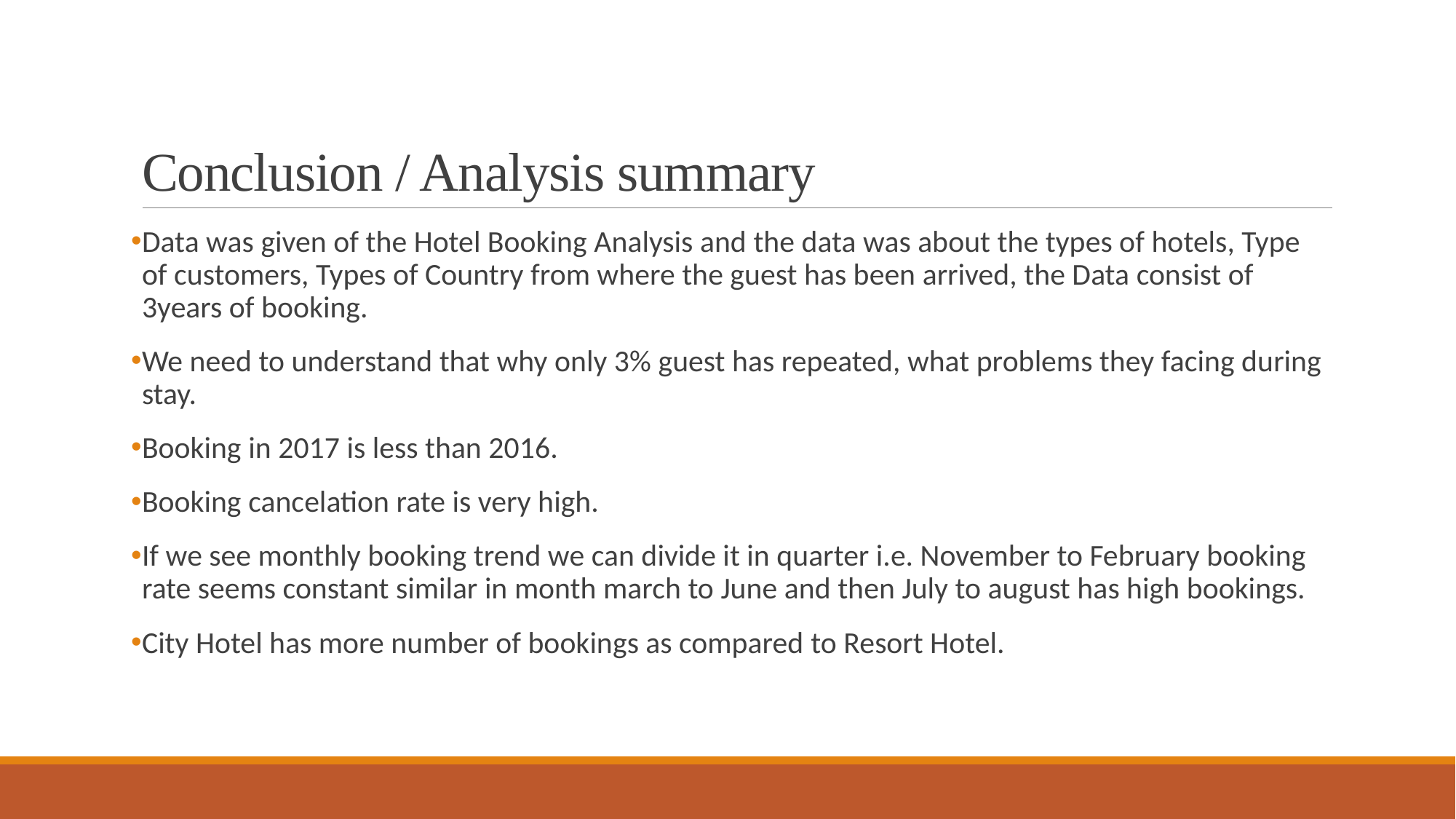

# Conclusion / Analysis summary
Data was given of the Hotel Booking Analysis and the data was about the types of hotels, Type of customers, Types of Country from where the guest has been arrived, the Data consist of 3years of booking.
We need to understand that why only 3% guest has repeated, what problems they facing during stay.
Booking in 2017 is less than 2016.
Booking cancelation rate is very high.
If we see monthly booking trend we can divide it in quarter i.e. November to February booking rate seems constant similar in month march to June and then July to august has high bookings.
City Hotel has more number of bookings as compared to Resort Hotel.